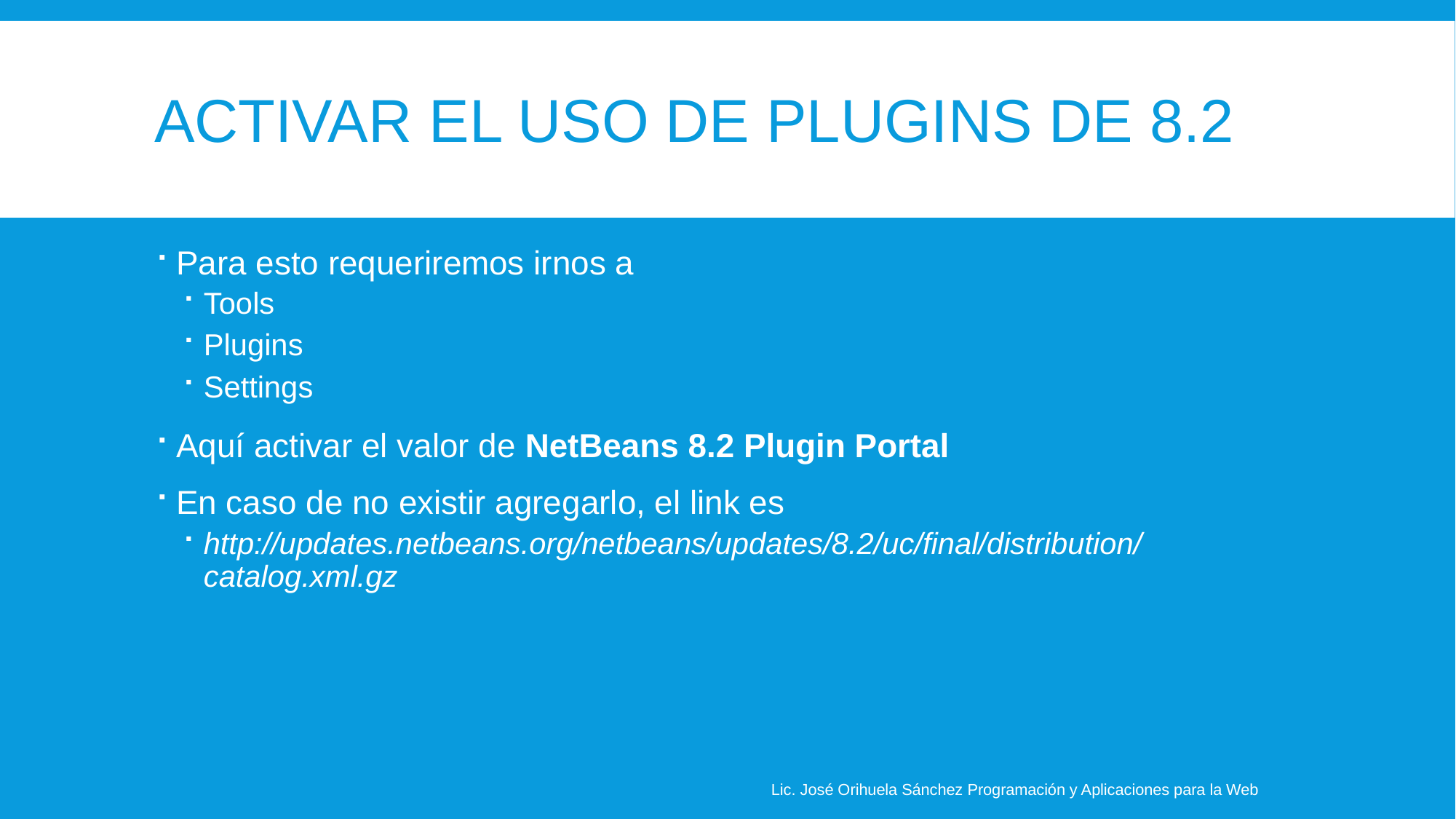

# Activar el uso de Plugins de 8.2
Para esto requeriremos irnos a
Tools
Plugins
Settings
Aquí activar el valor de NetBeans 8.2 Plugin Portal
En caso de no existir agregarlo, el link es
http://updates.netbeans.org/netbeans/updates/8.2/uc/final/distribution/catalog.xml.gz

Lic. José Orihuela Sánchez Programación y Aplicaciones para la Web